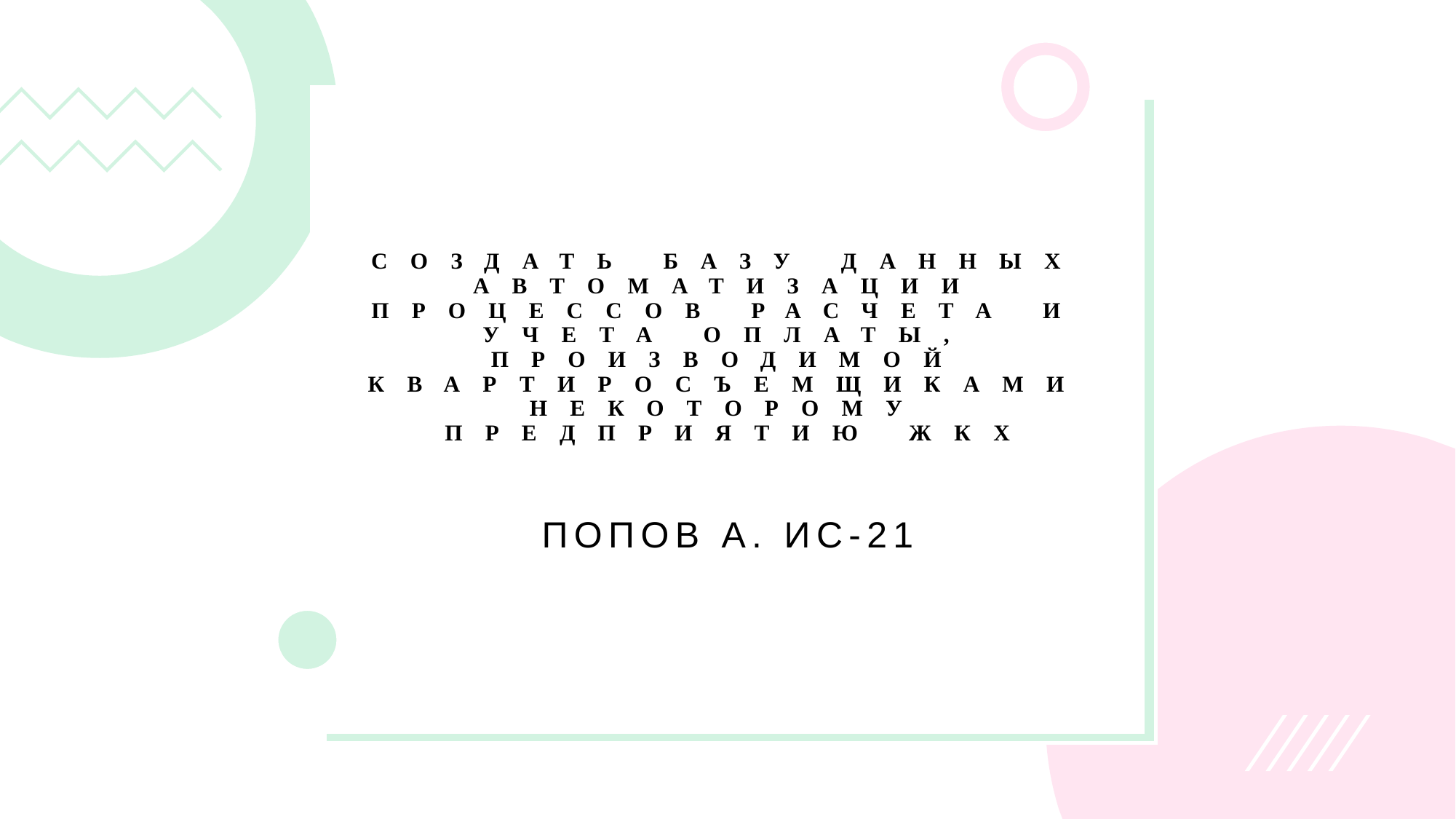

# Создать базу данных автоматизации процессов расчета и учета оплаты, производимой квартиросъемщиками некоторому предприятию ЖКХ

Попов А. ИС-21